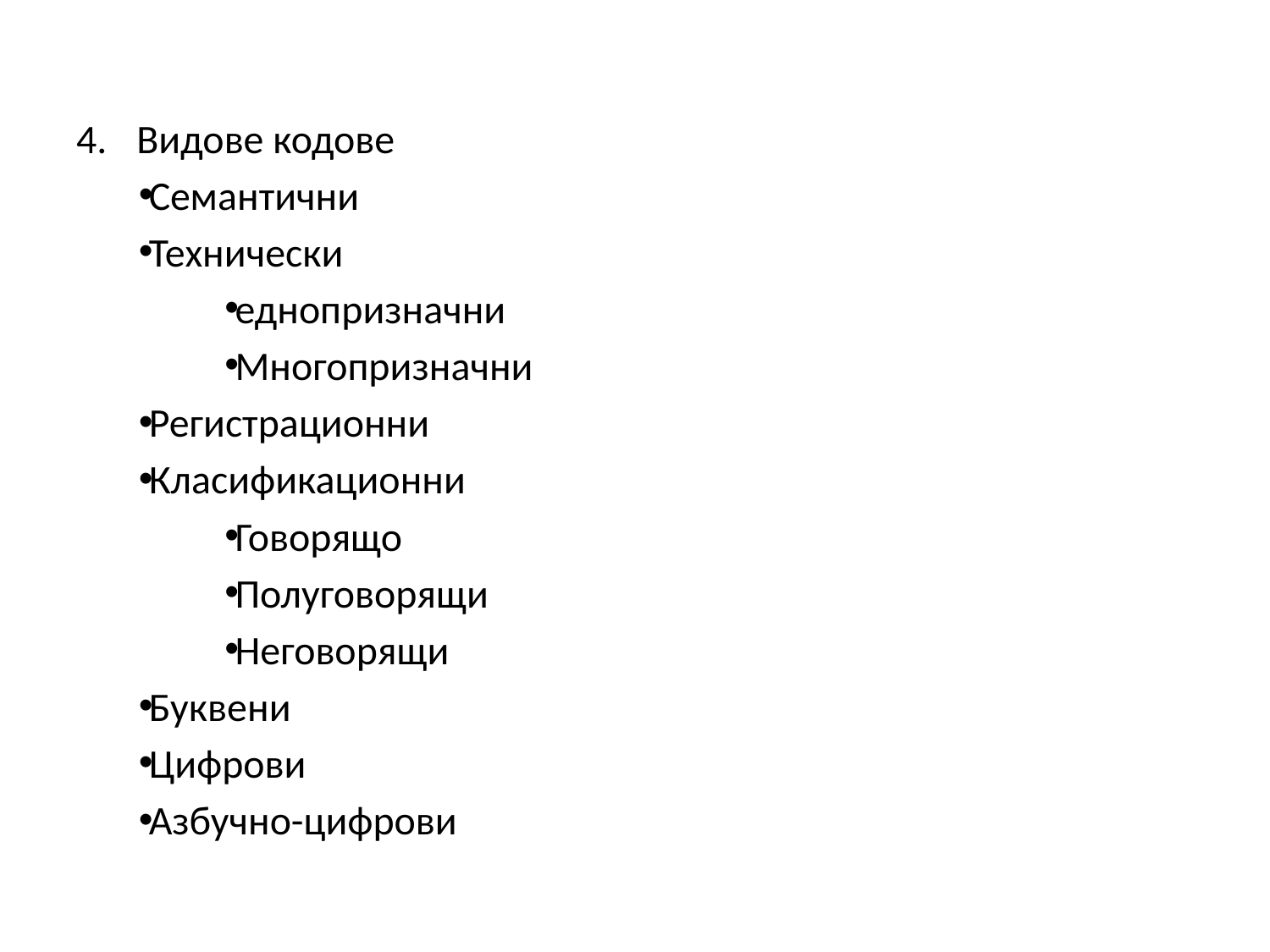

Видове кодове
Семантични
Технически
еднопризначни
Многопризначни
Регистрационни
Класификационни
Говорящо
Полуговорящи
Неговорящи
Буквени
Цифрови
Азбучно-цифрови